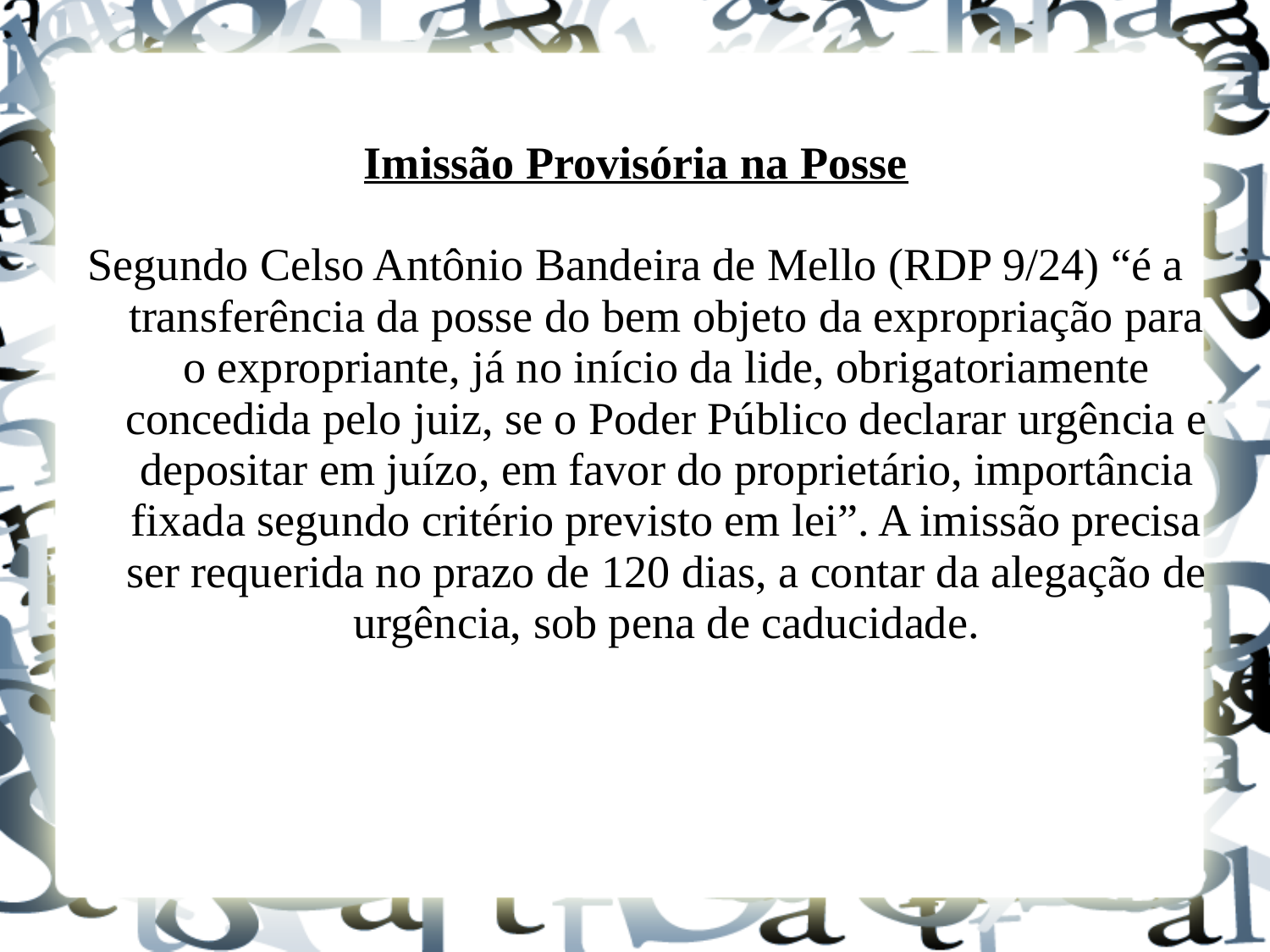

Imissão Provisória na Posse

Segundo Celso Antônio Bandeira de Mello (RDP 9/24) “é a transferência da posse do bem objeto da expropriação para o expropriante, já no início da lide, obrigatoriamente concedida pelo juiz, se o Poder Público declarar urgência e depositar em juízo, em favor do proprietário, importância fixada segundo critério previsto em lei”. A imissão precisa ser requerida no prazo de 120 dias, a contar da alegação de urgência, sob pena de caducidade.